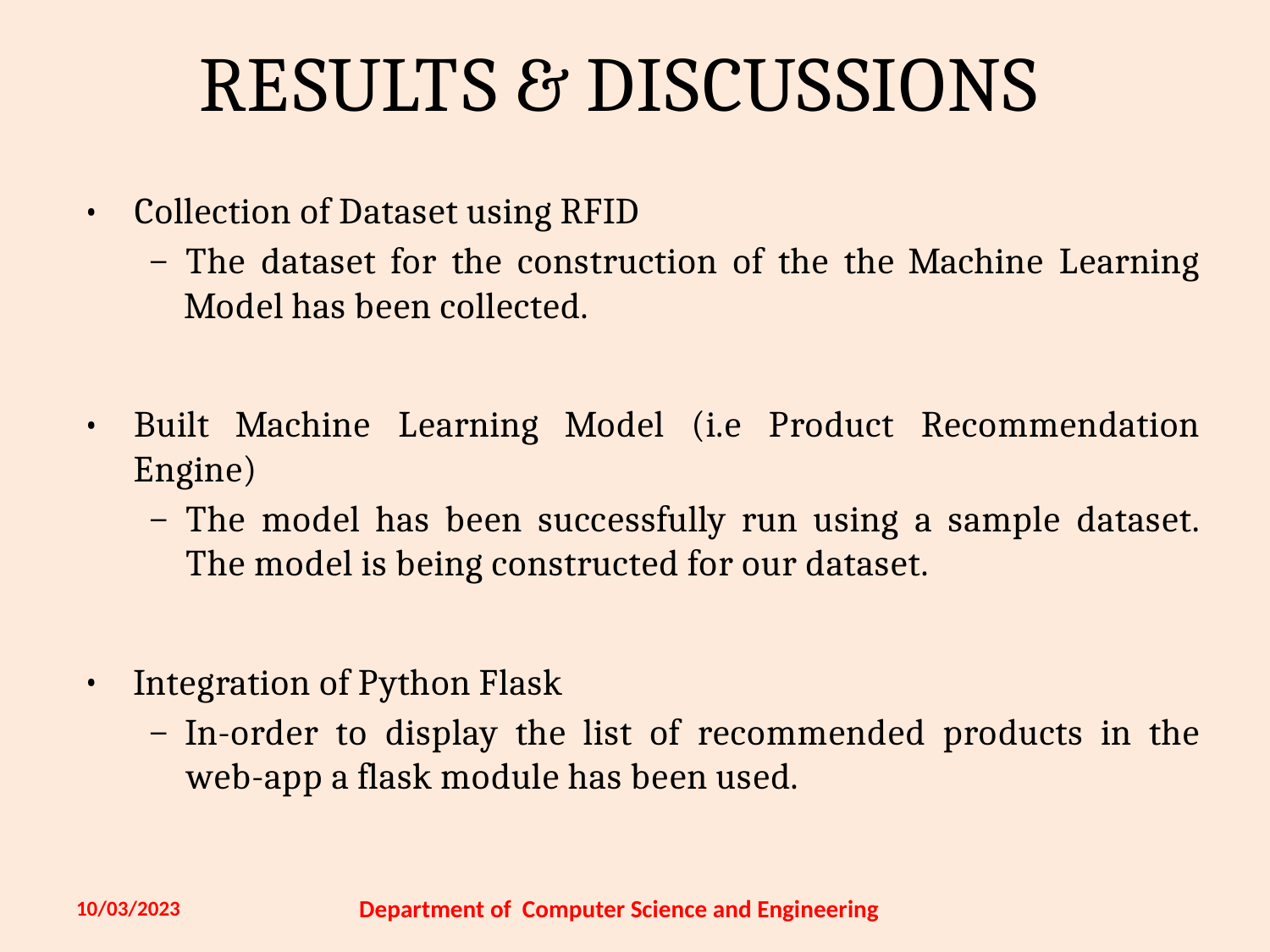

# Results & Discussions
Collection of Dataset using RFID
The dataset for the construction of the the Machine Learning Model has been collected.

Built Machine Learning Model (i.e Product Recommendation Engine)
The model has been successfully run using a sample dataset. The model is being constructed for our dataset.

Integration of Python Flask
In-order to display the list of recommended products in the web-app a flask module has been used.
Department of  Computer Science and Engineering
10/03/2023
5